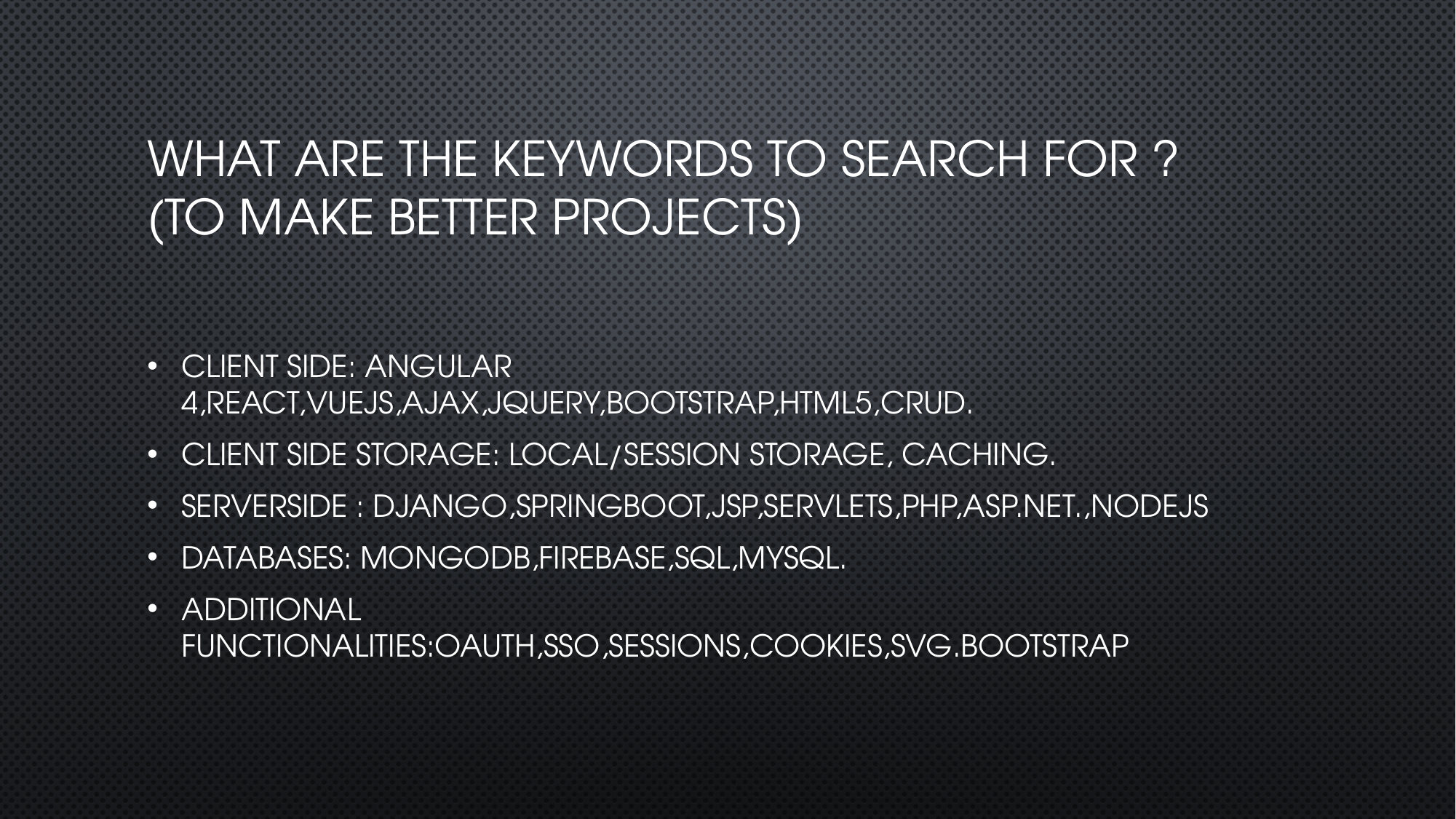

# What are the keywords to search for ? (to make better projects)
Client side: Angular 4,react,vuejs,ajax,jquery,bootstrap,html5,crud.
Client side storage: local/session storage, caching.
Serverside : Django,Springboot,JSP,servlets,php,asp.net.,nodejs
Databases: Mongodb,firebase,sql,mysql.
Additional functionalities:Oauth,sso,sessions,cookies,svg.Bootstrap